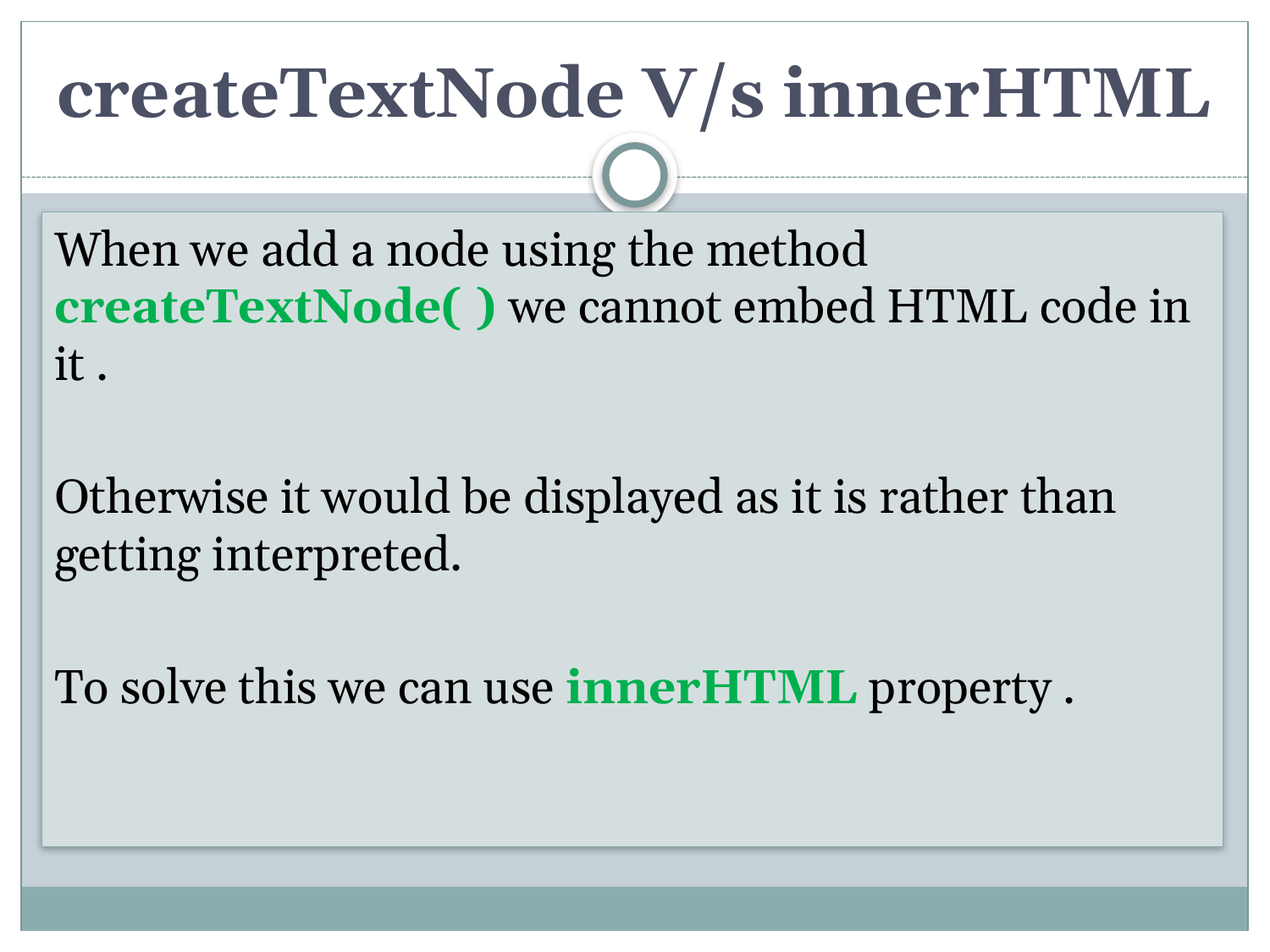

# createTextNode V/s innerHTML
When we add a node using the method createTextNode( ) we cannot embed HTML code in it .

Otherwise it would be displayed as it is rather than getting interpreted.

To solve this we can use innerHTML property .